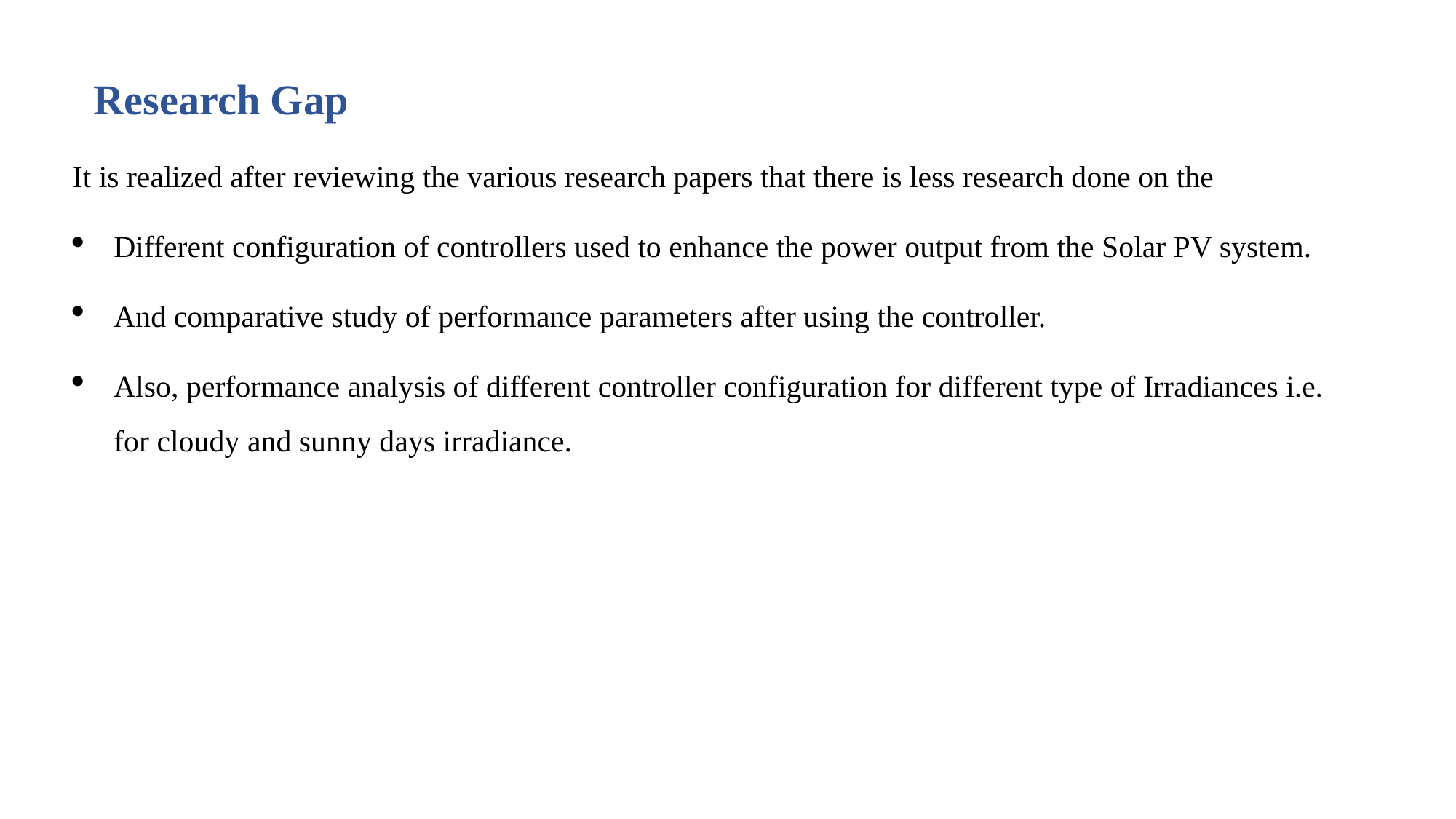

Research Gap
It is realized after reviewing the various research papers that there is less research done on the
Different configuration of controllers used to enhance the power output from the Solar PV system.
And comparative study of performance parameters after using the controller.
Also, performance analysis of different controller configuration for different type of Irradiances i.e. for cloudy and sunny days irradiance.